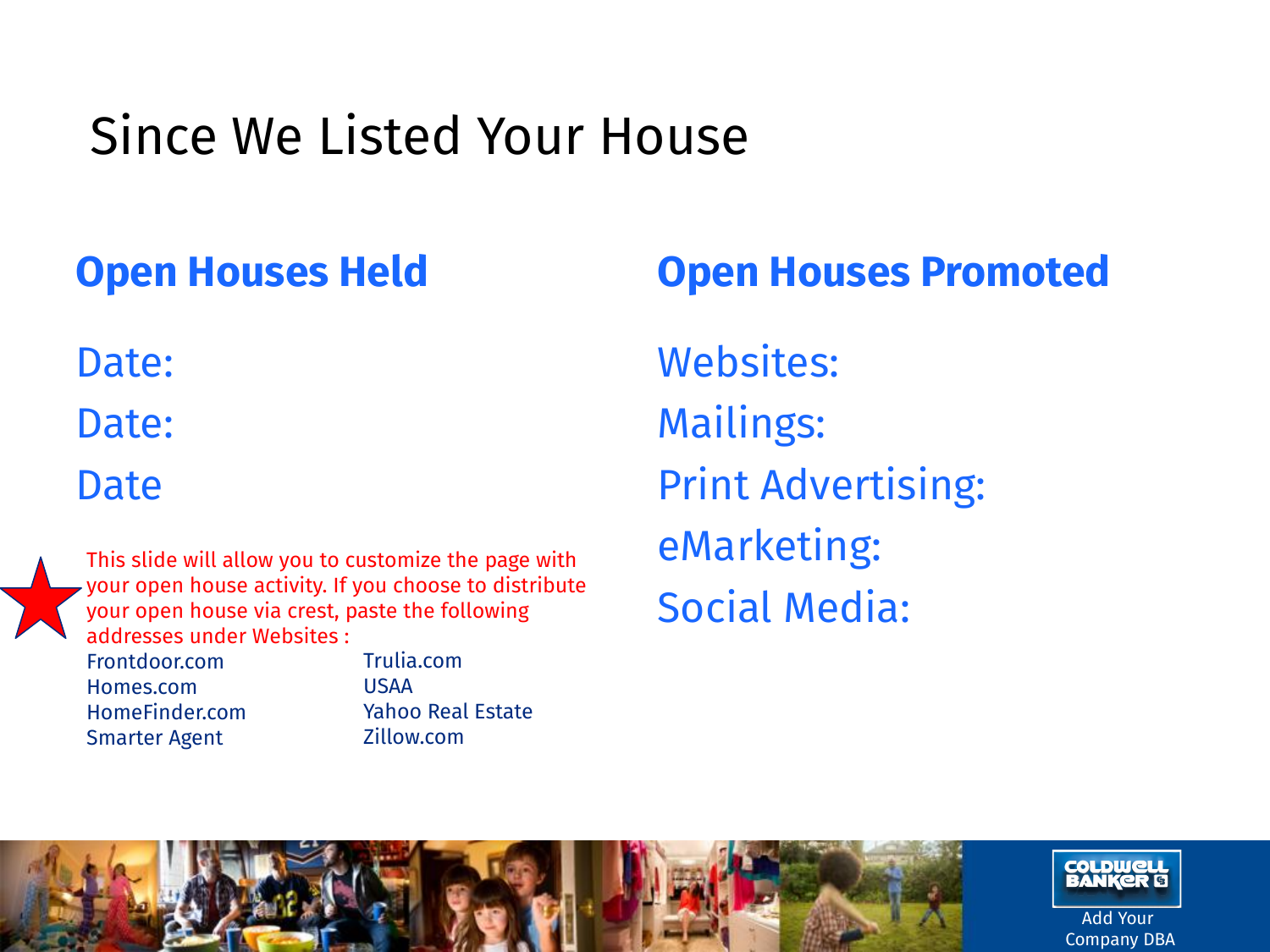

Since We Listed Your House
Open Houses Promoted
Open Houses Held
Date:
Date:
Date
Websites:
Mailings:
Print Advertising:
eMarketing:
Social Media:
This slide will allow you to customize the page with your open house activity. If you choose to distribute your open house via crest, paste the following addresses under Websites :
Frontdoor.com
Homes.com
HomeFinder.com
Smarter Agent

Trulia.com
USAA
Yahoo Real Estate
Zillow.com

Add Your
Company DBA